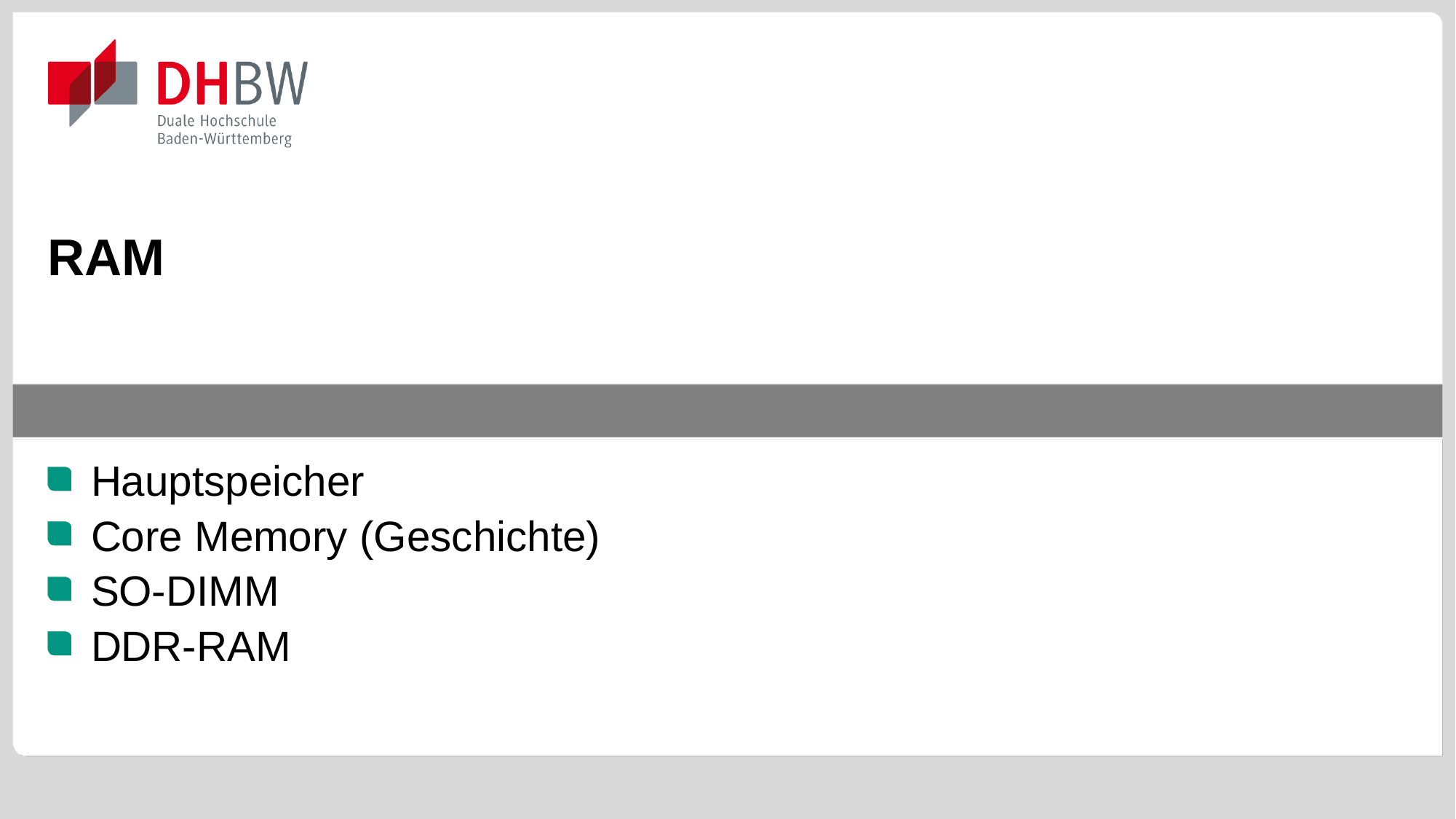

# RAM
Hauptspeicher
Core Memory (Geschichte)
SO-DIMM
DDR-RAM